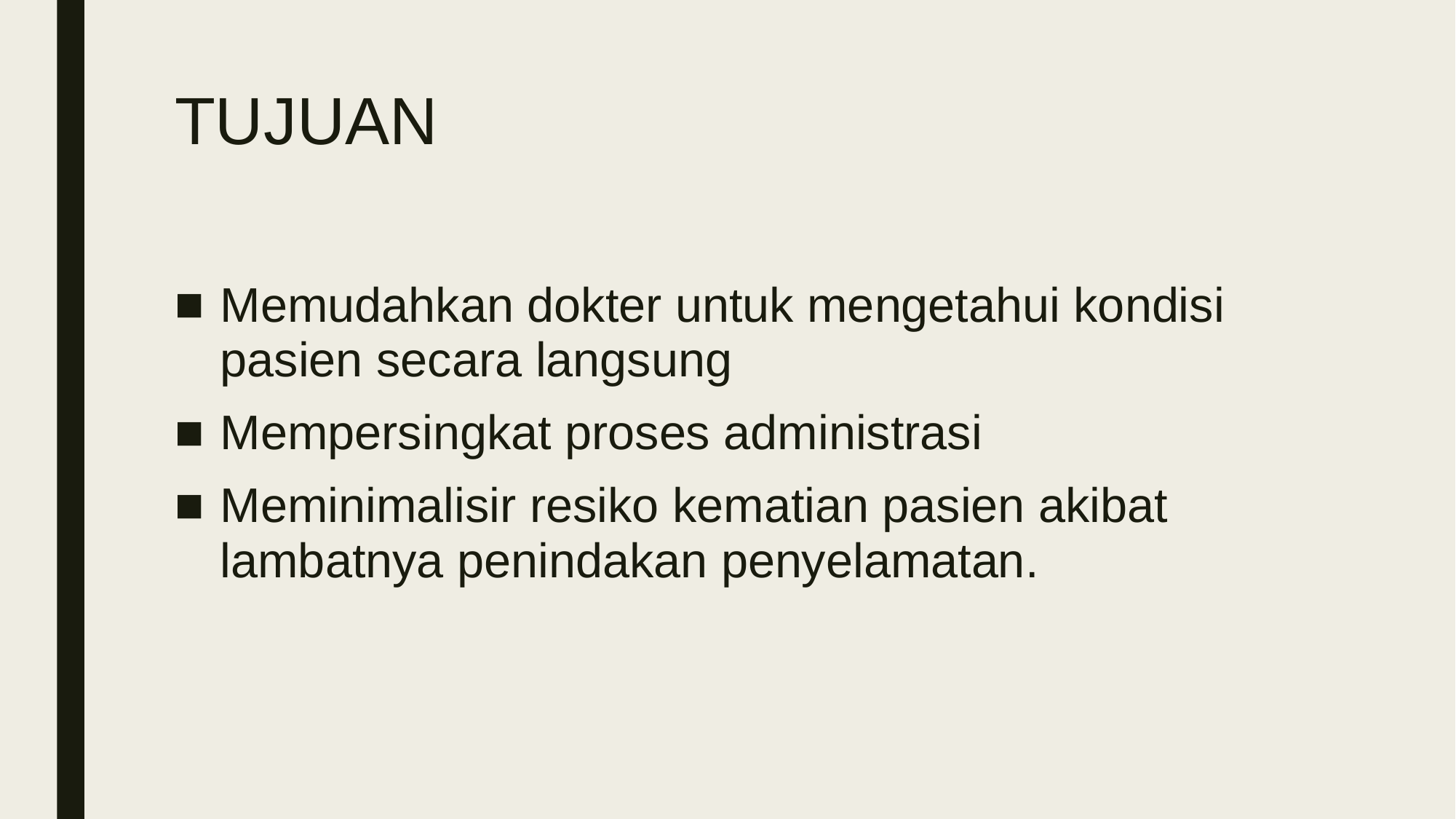

# TUJUAN
Memudahkan dokter untuk mengetahui kondisi pasien secara langsung
Mempersingkat proses administrasi
Meminimalisir resiko kematian pasien akibat lambatnya penindakan penyelamatan.